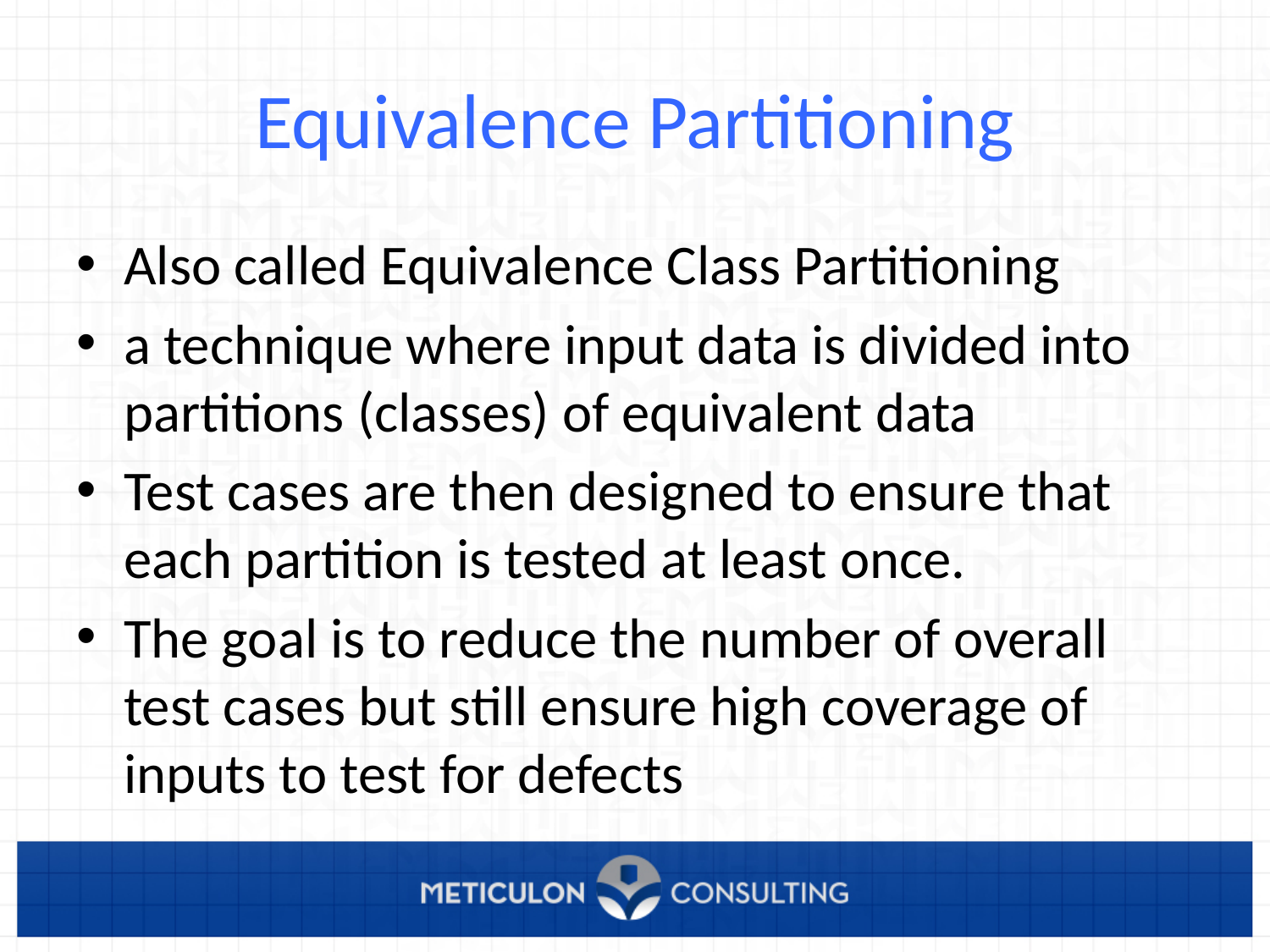

# Equivalence Partitioning
Also called Equivalence Class Partitioning
a technique where input data is divided into partitions (classes) of equivalent data
Test cases are then designed to ensure that each partition is tested at least once.
The goal is to reduce the number of overall test cases but still ensure high coverage of inputs to test for defects